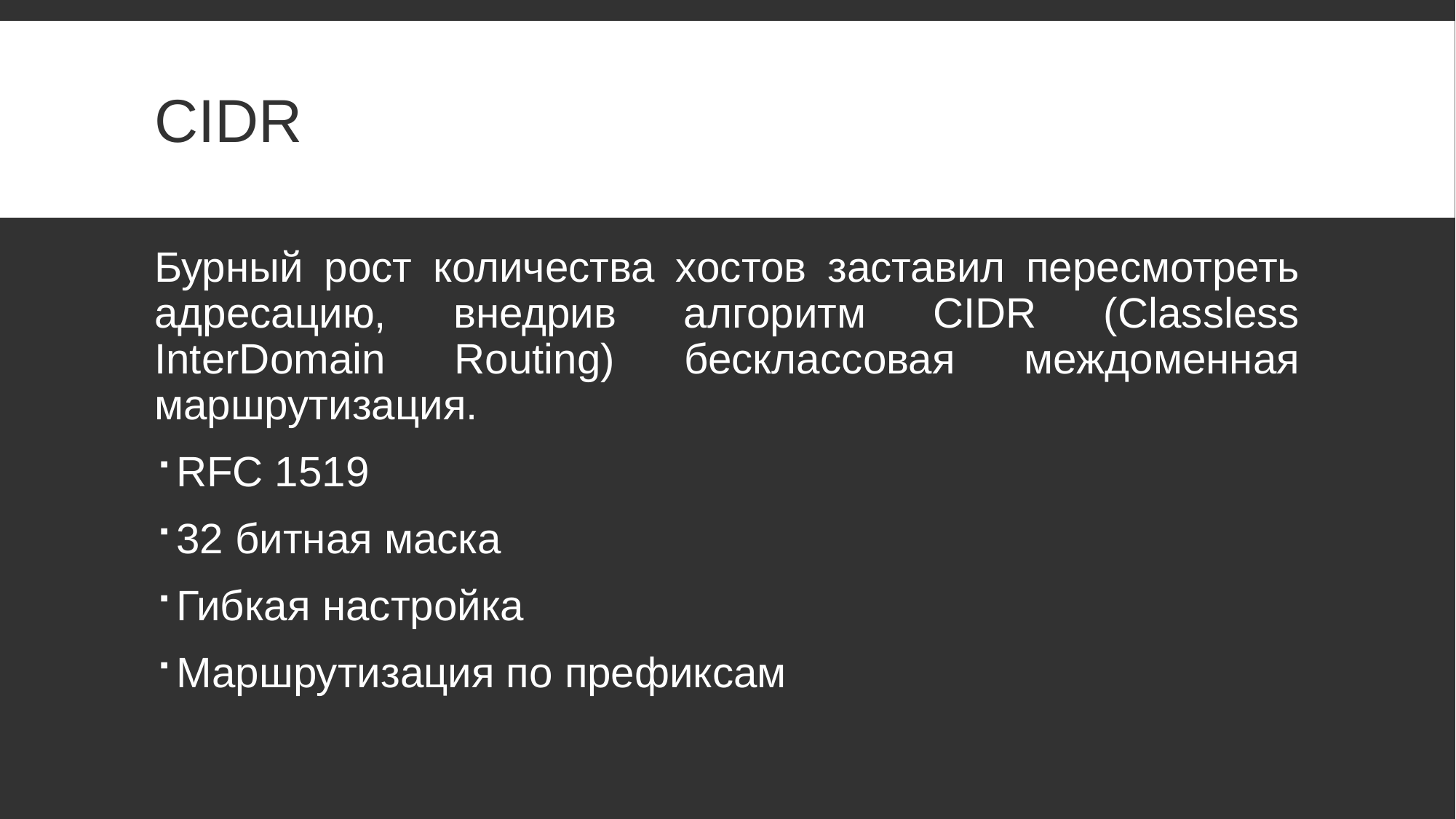

# CIDR
Бурный рост количества хостов заставил пересмотреть адресацию, внедрив алгоритм CIDR (Classless InterDomain Routing) бесклассовая междоменная маршрутизация.
RFC 1519
32 битная маска
Гибкая настройка
Маршрутизация по префиксам